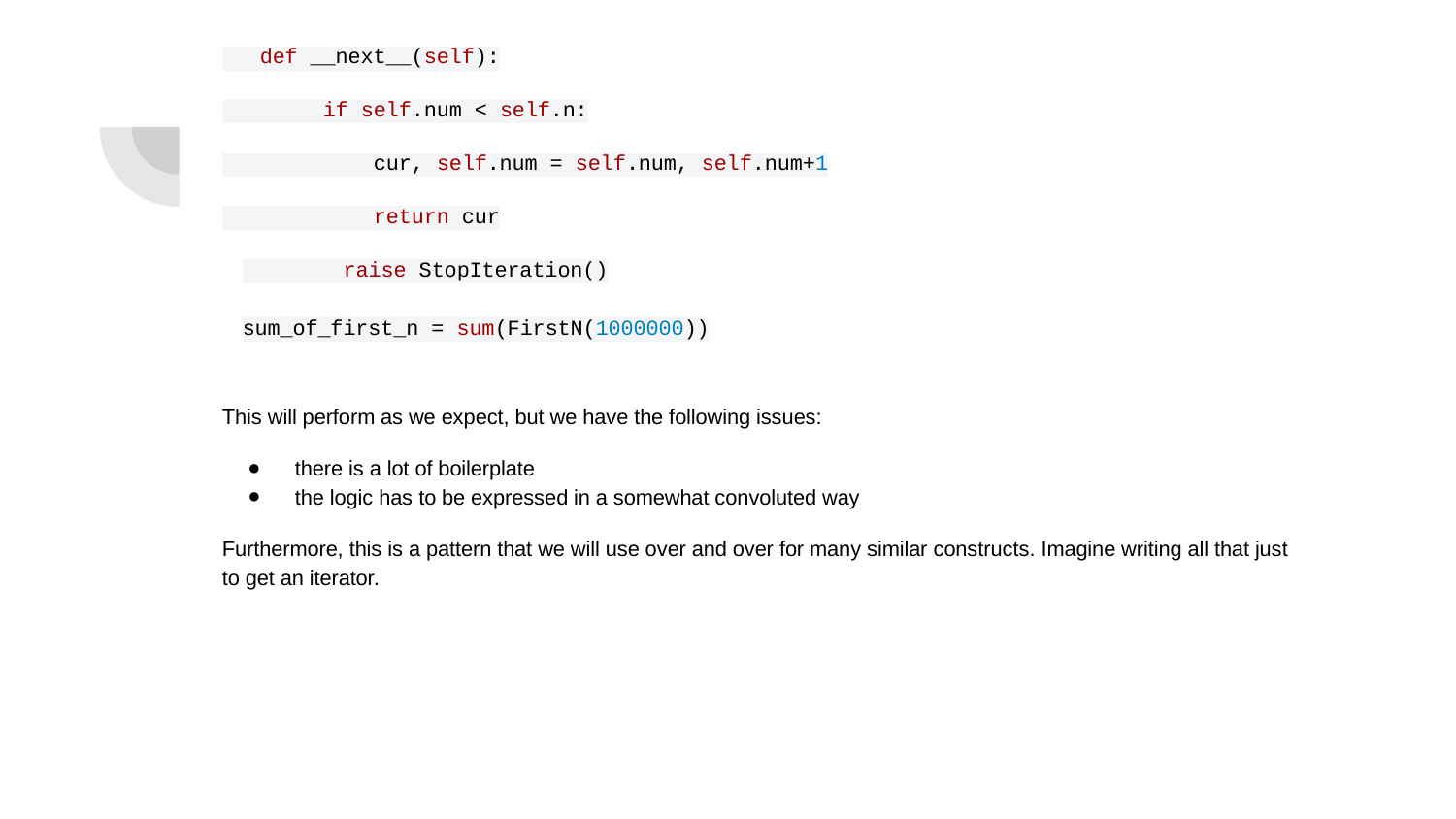

def __next__(self):
        if self.num < self.n:
            cur, self.num = self.num, self.num+1
            return cur
        raise StopIteration()

sum_of_first_n = sum(FirstN(1000000))

This will perform as we expect, but we have the following issues:
there is a lot of boilerplate
the logic has to be expressed in a somewhat convoluted way
Furthermore, this is a pattern that we will use over and over for many similar constructs. Imagine writing all that just to get an iterator.